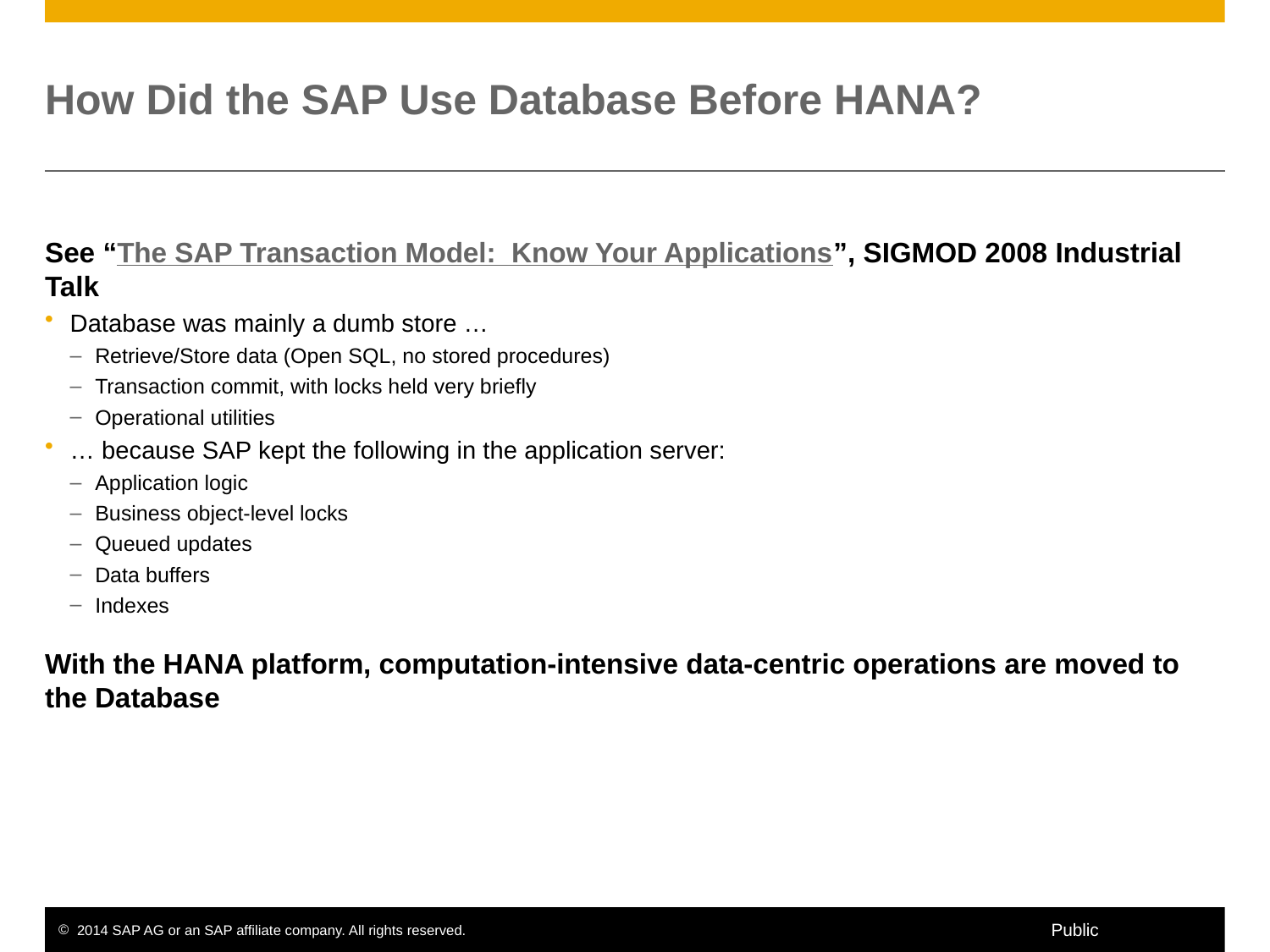

# How Did the SAP Use Database Before HANA?
See “The SAP Transaction Model:  Know Your Applications”, SIGMOD 2008 Industrial Talk
Database was mainly a dumb store …
Retrieve/Store data (Open SQL, no stored procedures)
Transaction commit, with locks held very briefly
Operational utilities
… because SAP kept the following in the application server:
Application logic
Business object-level locks
Queued updates
Data buffers
Indexes
With the HANA platform, computation-intensive data-centric operations are moved to the Database